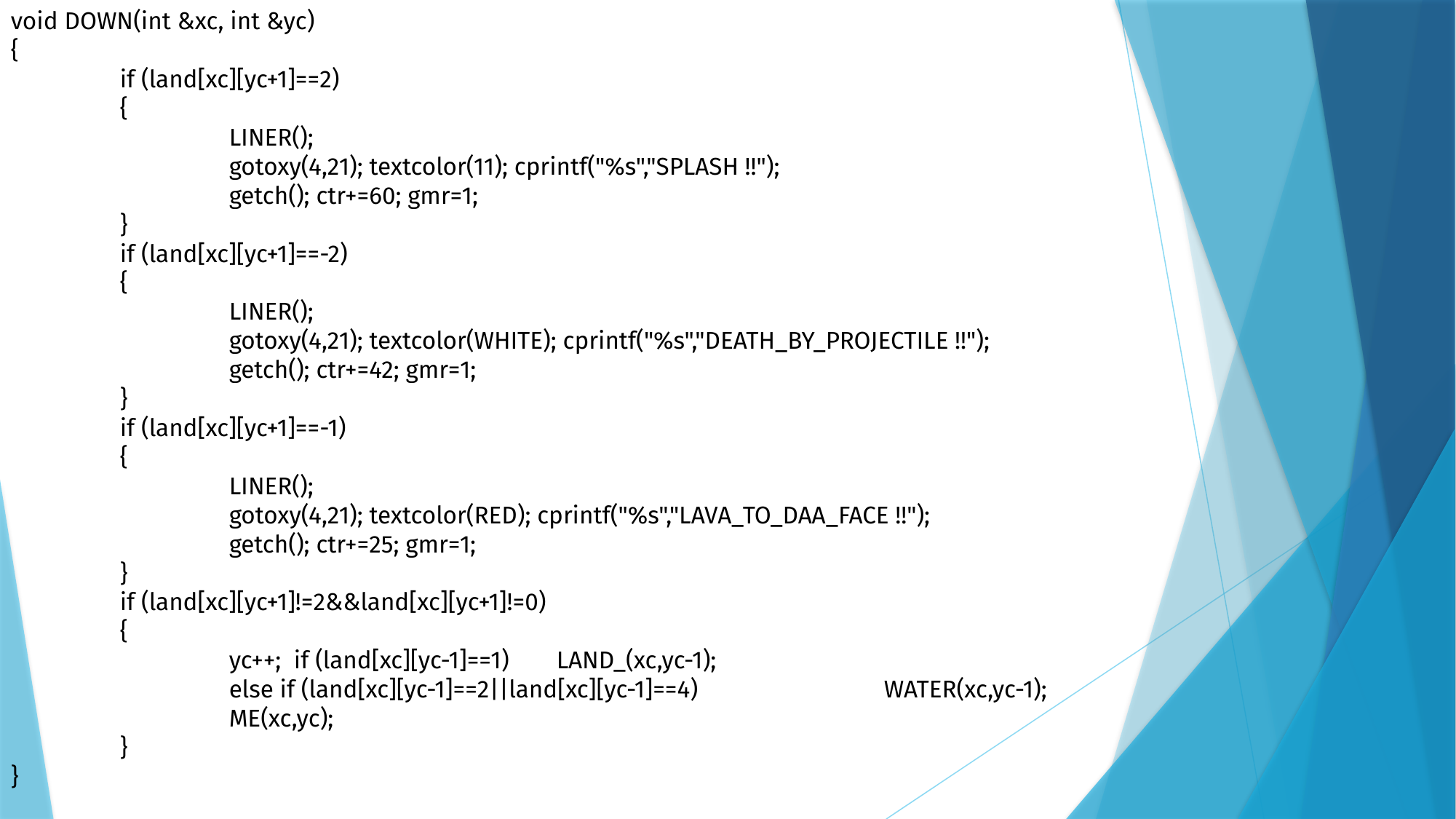

void DOWN(int &xc, int &yc)
{
	if (land[xc][yc+1]==2)
	{
		LINER();
		gotoxy(4,21); textcolor(11); cprintf("%s","SPLASH !!");
		getch(); ctr+=60; gmr=1;
	}
	if (land[xc][yc+1]==-2)
	{
		LINER();
		gotoxy(4,21); textcolor(WHITE); cprintf("%s","DEATH_BY_PROJECTILE !!");
		getch(); ctr+=42; gmr=1;
	}
	if (land[xc][yc+1]==-1)
	{
		LINER();
		gotoxy(4,21); textcolor(RED); cprintf("%s","LAVA_TO_DAA_FACE !!");
		getch(); ctr+=25; gmr=1;
	}
	if (land[xc][yc+1]!=2&&land[xc][yc+1]!=0)
	{
		yc++;  if (land[xc][yc-1]==1)	LAND_(xc,yc-1);
		else if (land[xc][yc-1]==2||land[xc][yc-1]==4)		WATER(xc,yc-1);
		ME(xc,yc);
	}
}